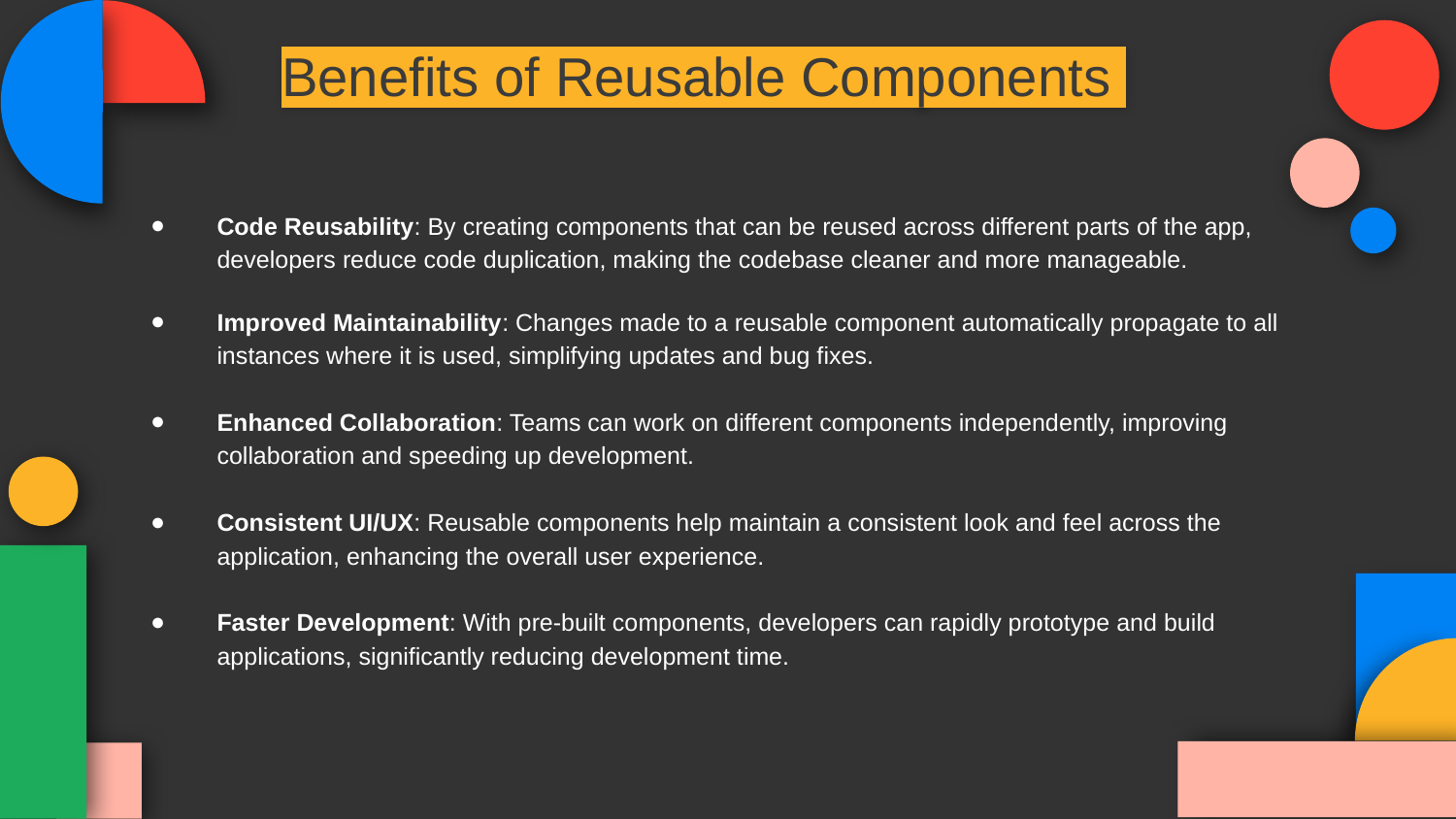

# Benefits of Reusable Components
Code Reusability: By creating components that can be reused across different parts of the app, developers reduce code duplication, making the codebase cleaner and more manageable.
Improved Maintainability: Changes made to a reusable component automatically propagate to all instances where it is used, simplifying updates and bug fixes.
Enhanced Collaboration: Teams can work on different components independently, improving collaboration and speeding up development.
Consistent UI/UX: Reusable components help maintain a consistent look and feel across the application, enhancing the overall user experience.
Faster Development: With pre-built components, developers can rapidly prototype and build applications, significantly reducing development time.